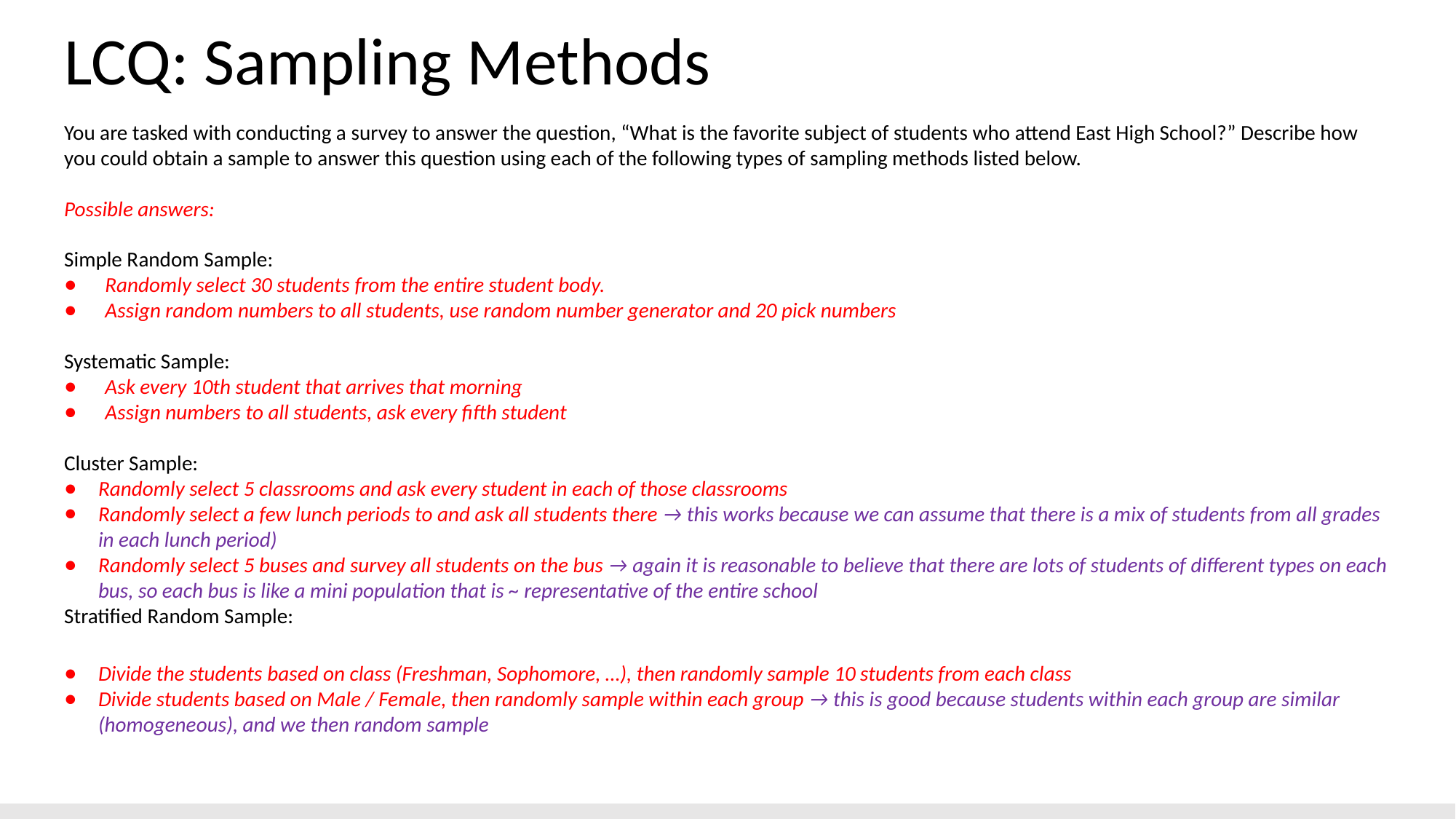

# LCQ: Sampling Methods
You are tasked with conducting a survey to answer the question, “What is the favorite subject of students who attend East High School?” Describe how you could obtain a sample to answer this question using each of the following types of sampling methods listed below.

Possible answers:

Simple Random Sample:
Randomly select 30 students from the entire student body.
Assign random numbers to all students, use random number generator and 20 pick numbers

Systematic Sample:
Ask every 10th student that arrives that morning
Assign numbers to all students, ask every fifth student

Cluster Sample:
Randomly select 5 classrooms and ask every student in each of those classrooms
Randomly select a few lunch periods to and ask all students there → this works because we can assume that there is a mix of students from all grades in each lunch period)
Randomly select 5 buses and survey all students on the bus → again it is reasonable to believe that there are lots of students of different types on each bus, so each bus is like a mini population that is ~ representative of the entire school
Stratified Random Sample:
Divide the students based on class (Freshman, Sophomore, …), then randomly sample 10 students from each class
Divide students based on Male / Female, then randomly sample within each group → this is good because students within each group are similar (homogeneous), and we then random sample